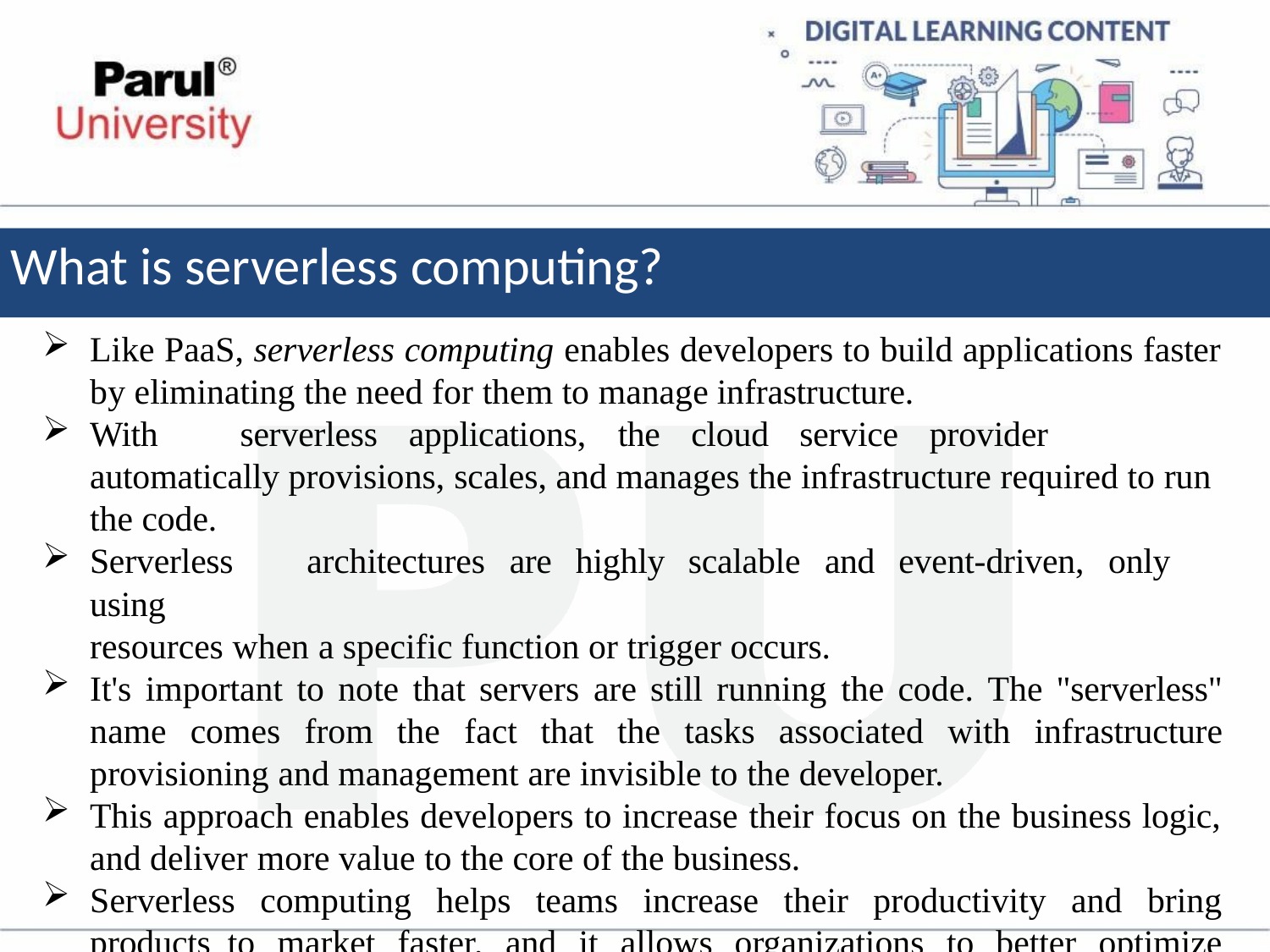

# What is serverless computing?
Like PaaS, serverless computing enables developers to build applications faster by eliminating the need for them to manage infrastructure.
With	serverless	applications,	the	cloud	service	provider	automatically provisions, scales, and manages the infrastructure required to run the code.
Serverless	architectures	are	highly	scalable	and	event-driven,	only	using
resources when a specific function or trigger occurs.
It's important to note that servers are still running the code. The "serverless" name  comes  from  the  fact  that  the  tasks  associated  with  infrastructure provisioning and management are invisible to the developer.
This approach enables developers to increase their focus on the business logic,
and deliver more value to the core of the business.
Serverless computing helps teams increase their productivity and bring products to market faster, and it allows organizations to better optimize resources and stay focused on innovation.